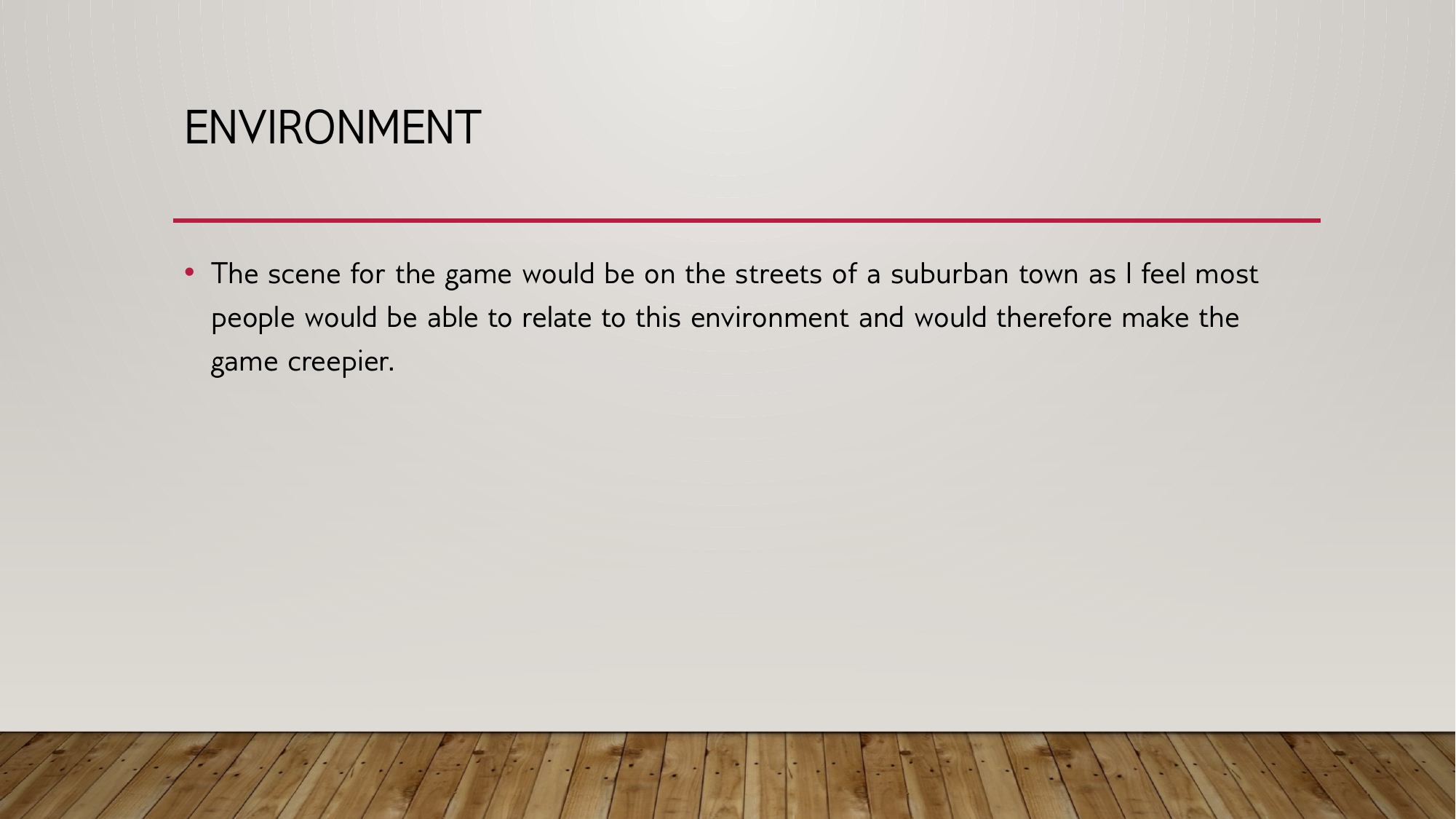

# Environment
The scene for the game would be on the streets of a suburban town as I feel most people would be able to relate to this environment and would therefore make the game creepier.